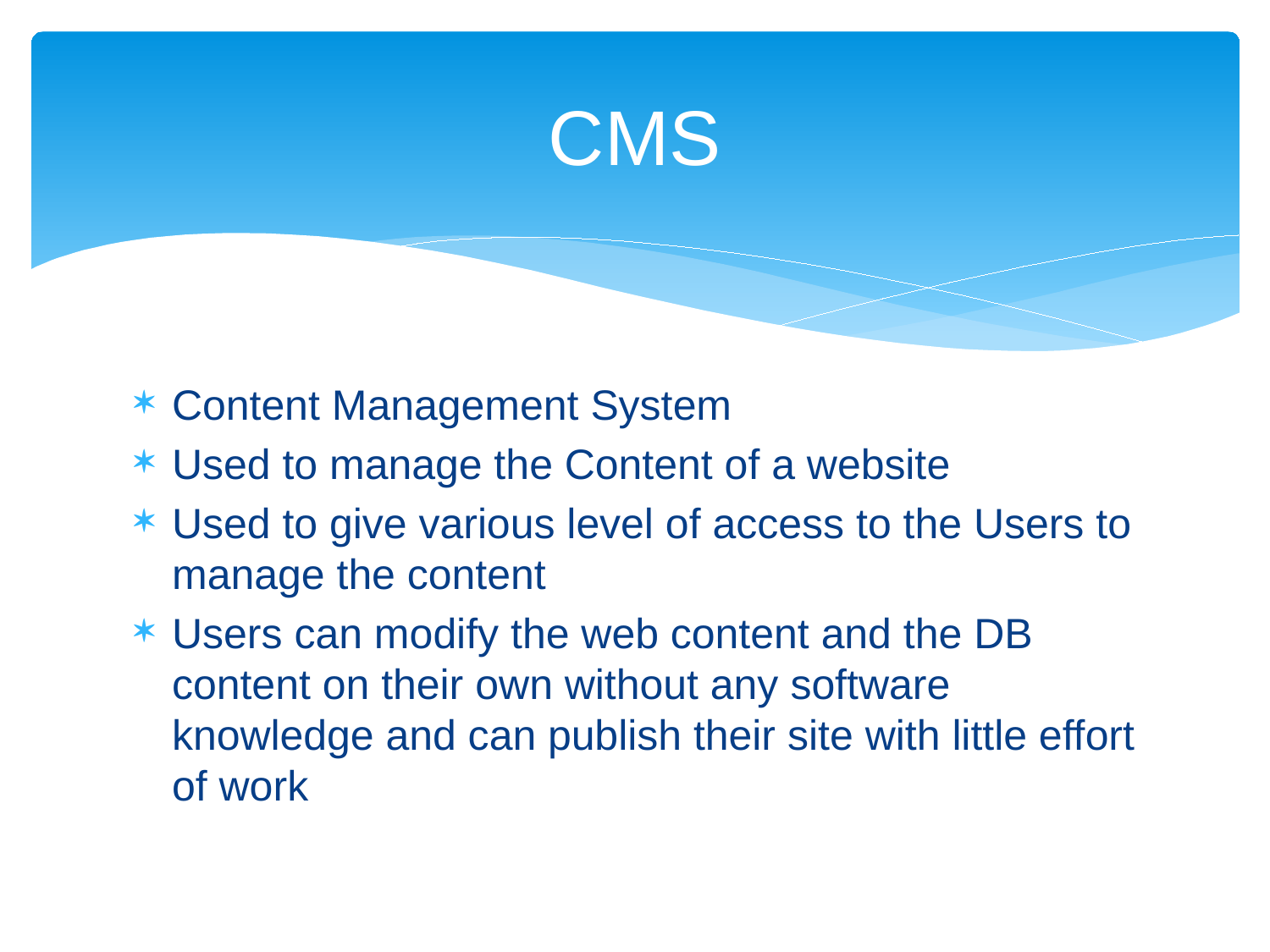

# CMS
Content Management System
Used to manage the Content of a website
Used to give various level of access to the Users to manage the content
Users can modify the web content and the DB content on their own without any software knowledge and can publish their site with little effort of work